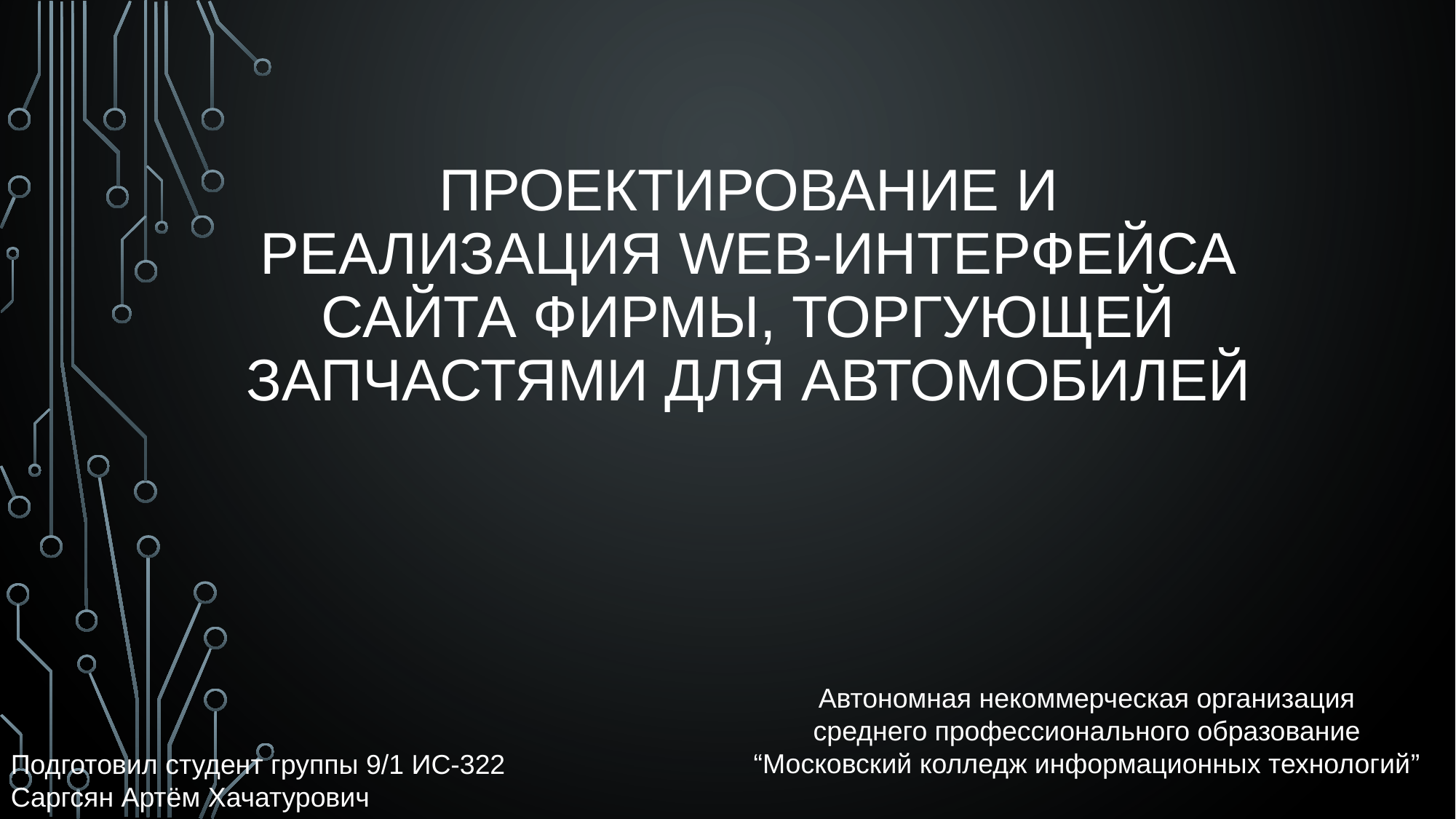

# Проектирование и реализация web-интерфейса сайта фирмы, торгующей запчастями для автомобилей
Автономная некоммерческая организация
среднего профессионального образование
“Московский колледж информационных технологий”
Подготовил студент группы 9/1 ИС-322 Саргсян Артём Хачатурович